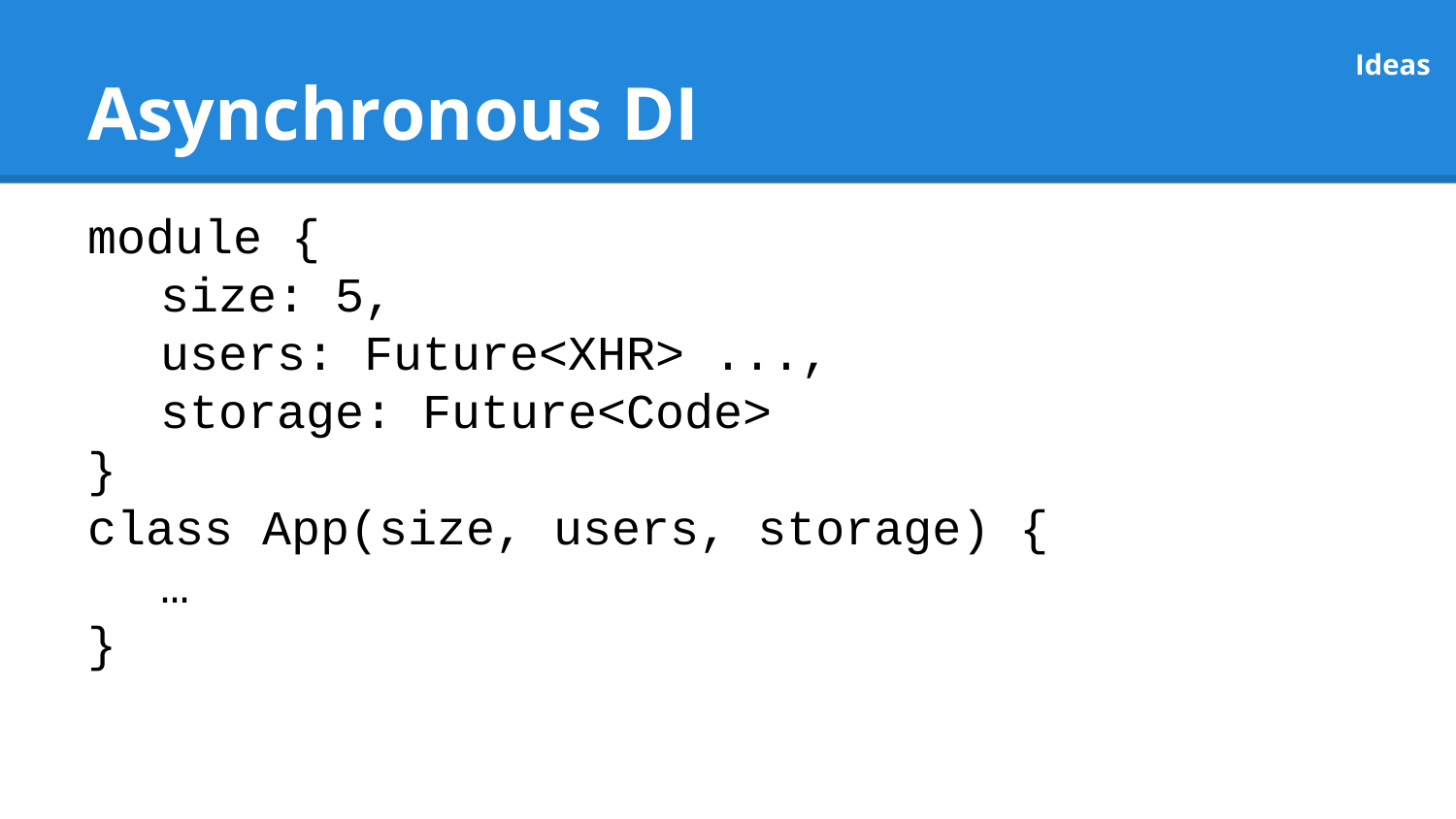

# Asynchronous DI
Ideas
module {
size: 5,
users: Future<XHR> ...,
storage: Future<Code>
}
class App(size, users, storage) {
…
}